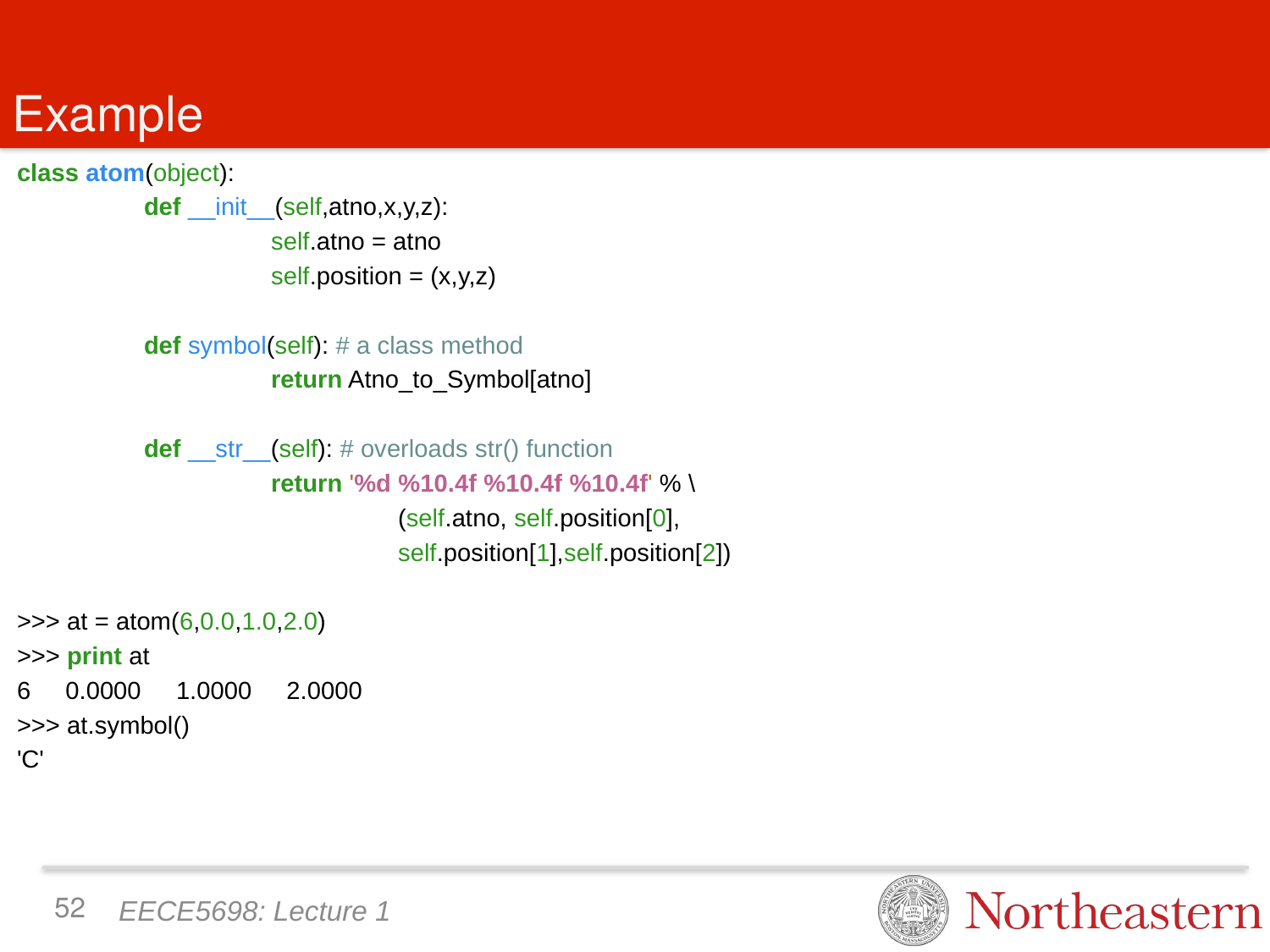

# Example
class atom(object):
	def __init__(self,atno,x,y,z):
		self.atno = atno
		self.position = (x,y,z)

	def symbol(self): # a class method
		return Atno_to_Symbol[atno]

	def __str__(self): # overloads str() function
		return '%d %10.4f %10.4f %10.4f' % \
			(self.atno, self.position[0],
			self.position[1],self.position[2])

>>> at = atom(6,0.0,1.0,2.0)
>>> print at
6     0.0000     1.0000     2.0000
>>> at.symbol()
'C'
52
EECE5698: Lecture 1